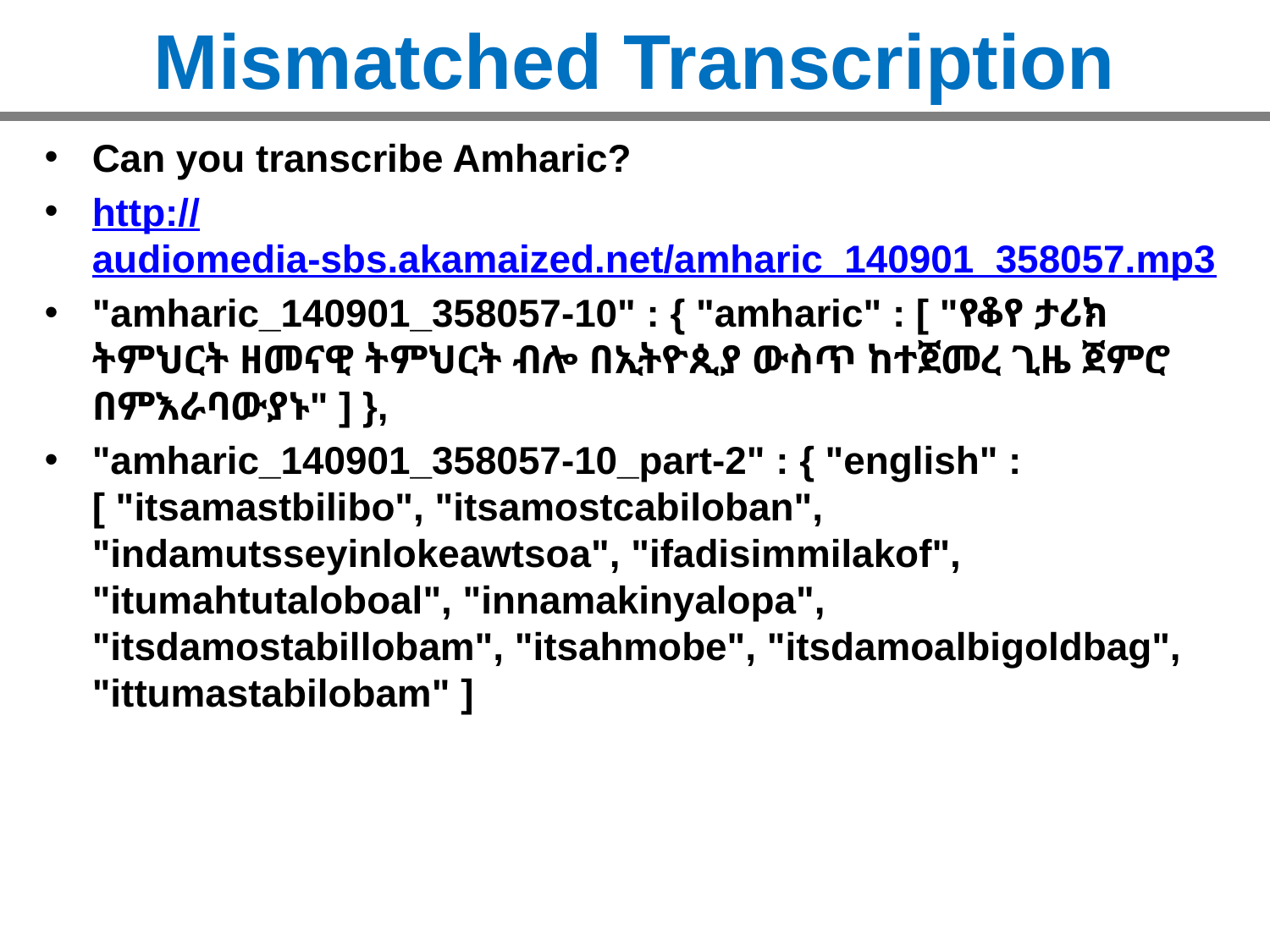

# Mismatched Transcription
Can you transcribe Amharic?
http://audiomedia-sbs.akamaized.net/amharic_140901_358057.mp3
"amharic_140901_358057-10" : { "amharic" : [ "የቆየ ታሪክ ትምህርት ዘመናዊ ትምህርት ብሎ በኢትዮጲያ ውስጥ ከተጀመረ ጊዜ ጀምሮ በምእራባውያኑ" ] },
"amharic_140901_358057-10_part-2" : { "english" : [ "itsamastbilibo", "itsamostcabiloban", "indamutsseyinlokeawtsoa", "ifadisimmilakof", "itumahtutaloboal", "innamakinyalopa", "itsdamostabillobam", "itsahmobe", "itsdamoalbigoldbag", "ittumastabilobam" ]